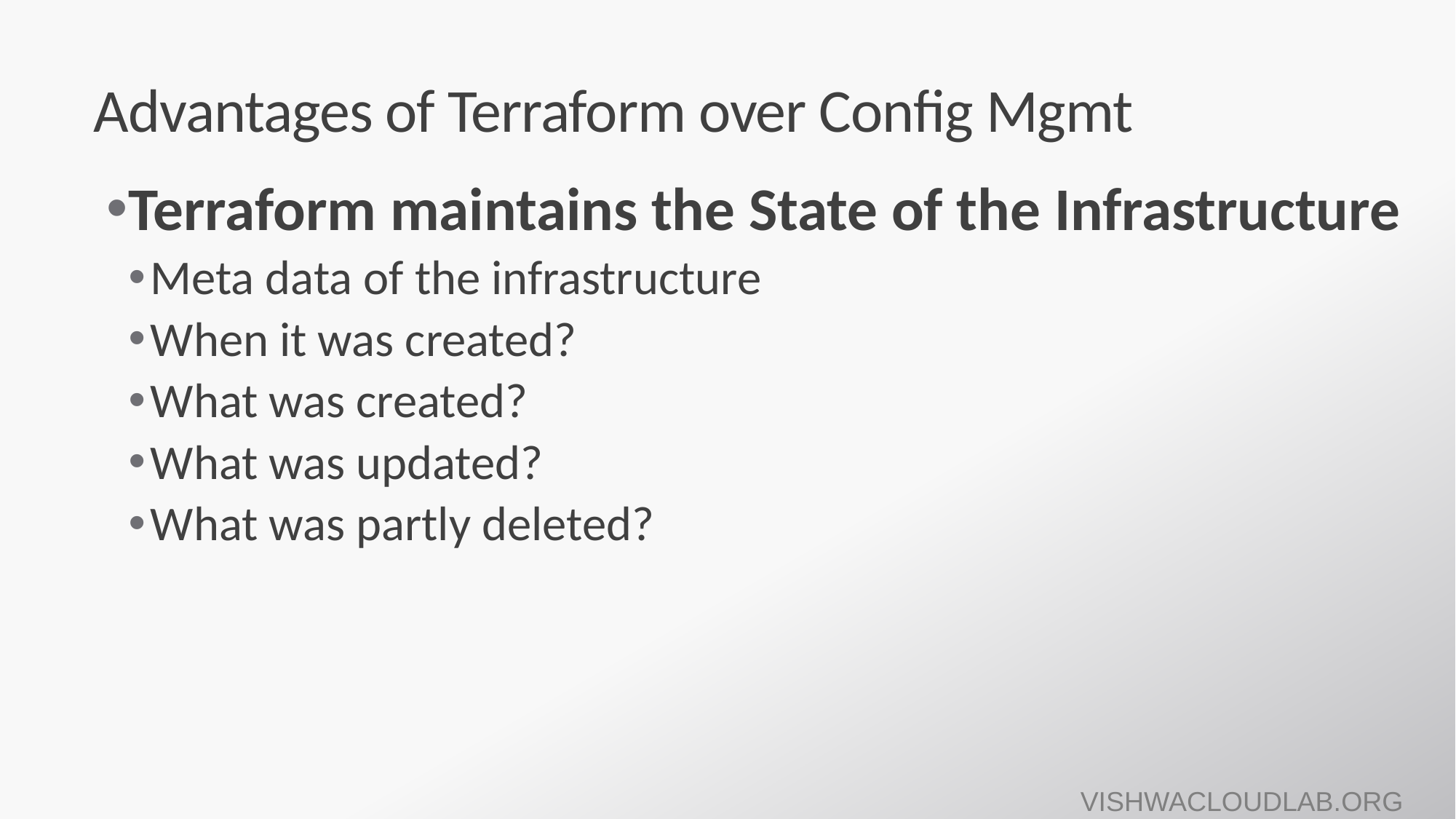

# Advantages of Terraform over Config Mgmt
Terraform maintains the State of the Infrastructure
Meta data of the infrastructure
When it was created?
What was created?
What was updated?
What was partly deleted?